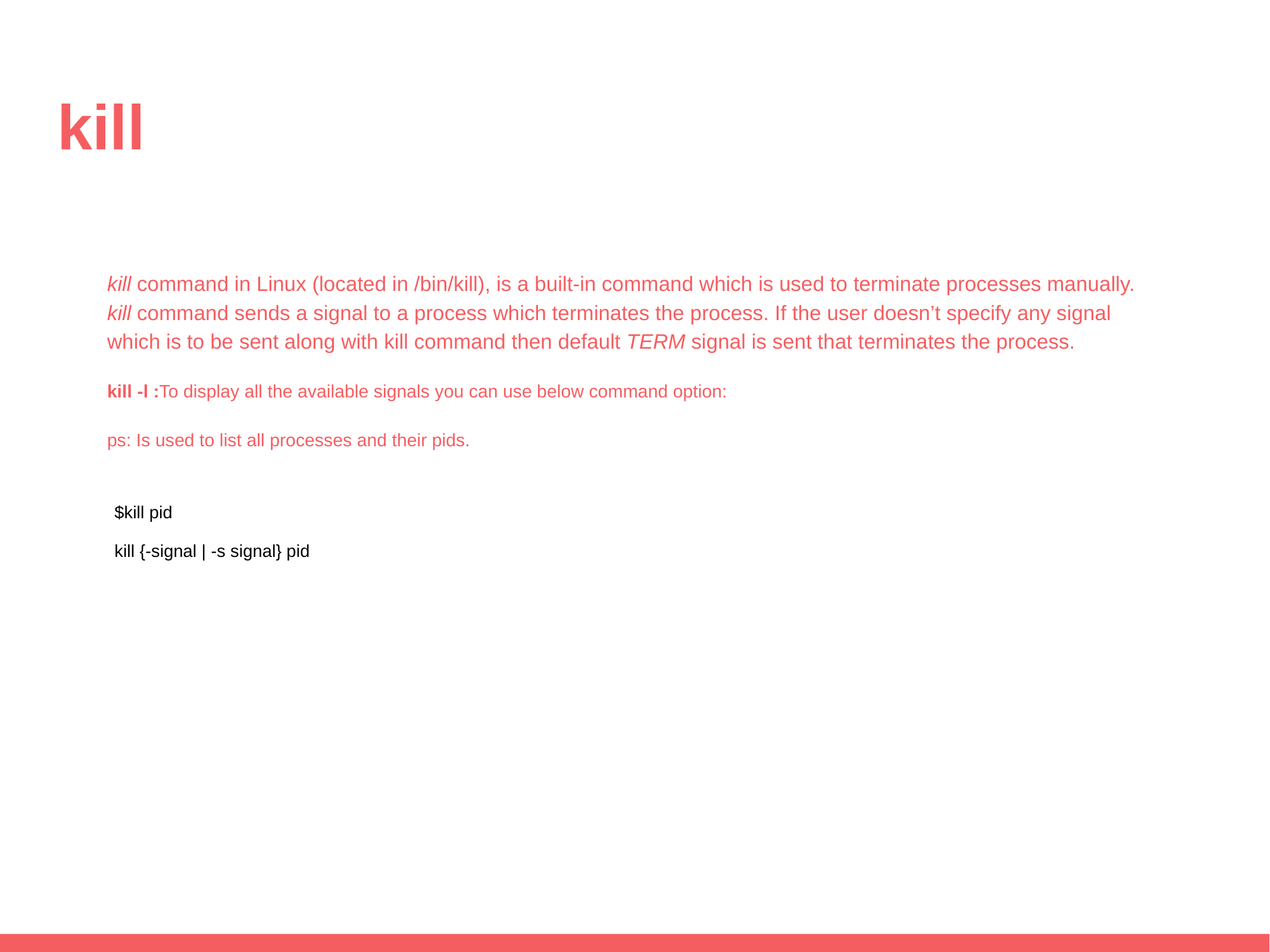

# kill
kill command in Linux (located in /bin/kill), is a built-in command which is used to terminate processes manually. kill command sends a signal to a process which terminates the process. If the user doesn’t specify any signal which is to be sent along with kill command then default TERM signal is sent that terminates the process.
kill -l :To display all the available signals you can use below command option:
ps: Is used to list all processes and their pids.

$kill pid
kill {-signal | -s signal} pid